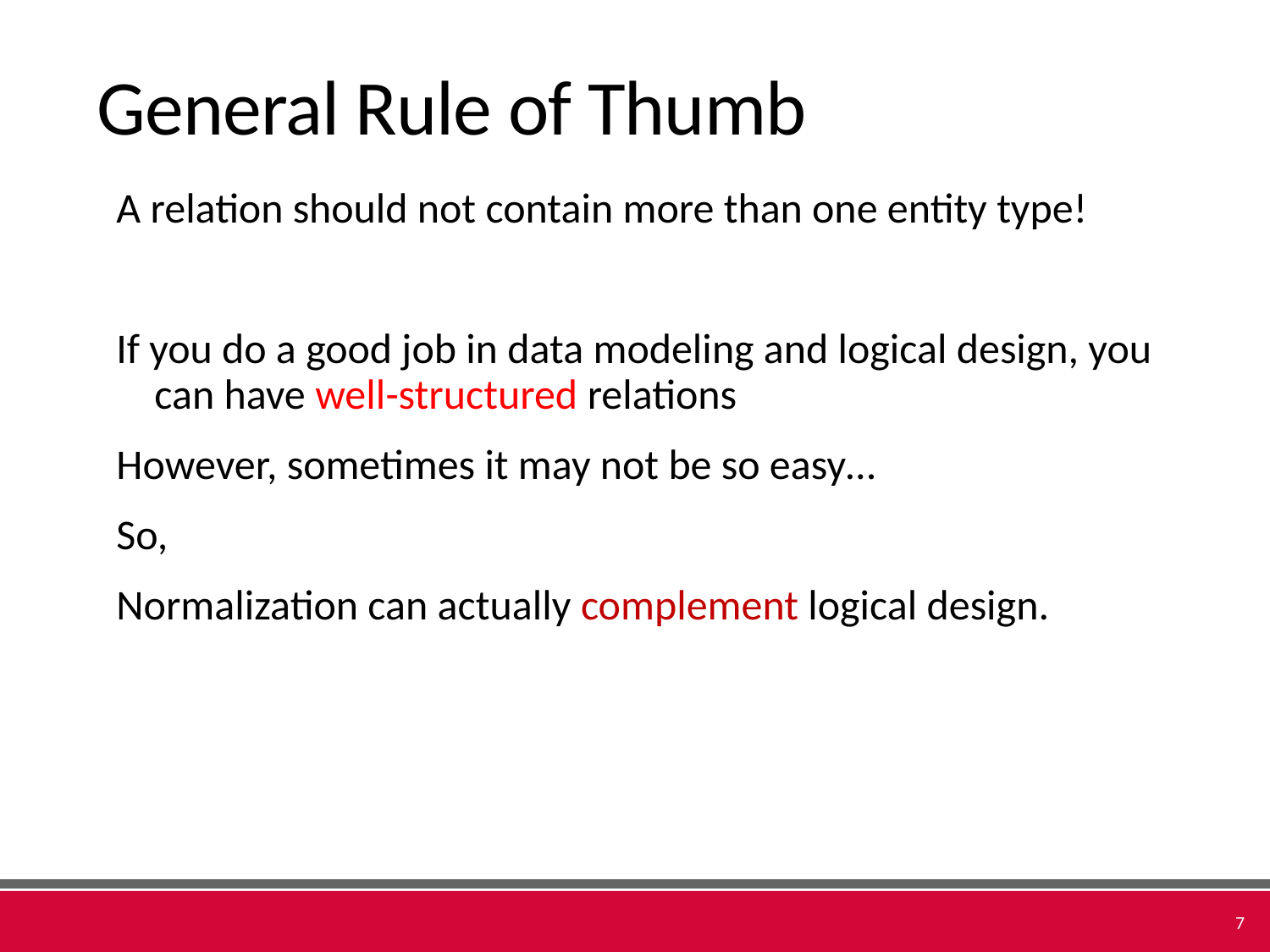

# General Rule of Thumb
A relation should not contain more than one entity type!

If you do a good job in data modeling and logical design, you can have well-structured relations
However, sometimes it may not be so easy…
So,
Normalization can actually complement logical design.

7